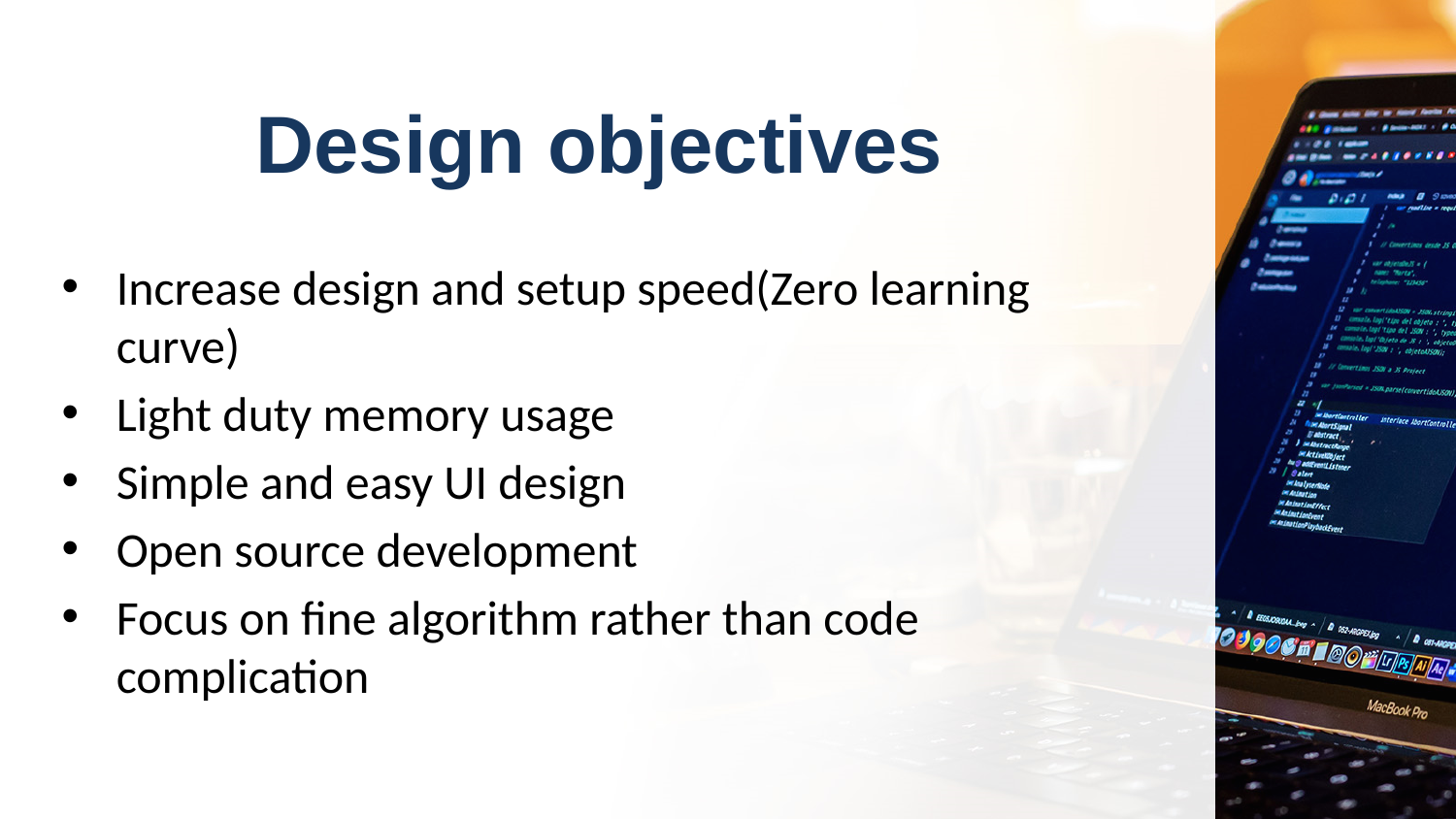

Design objectives
Increase design and setup speed(Zero learning curve)
Light duty memory usage
Simple and easy UI design
Open source development
Focus on fine algorithm rather than code complication